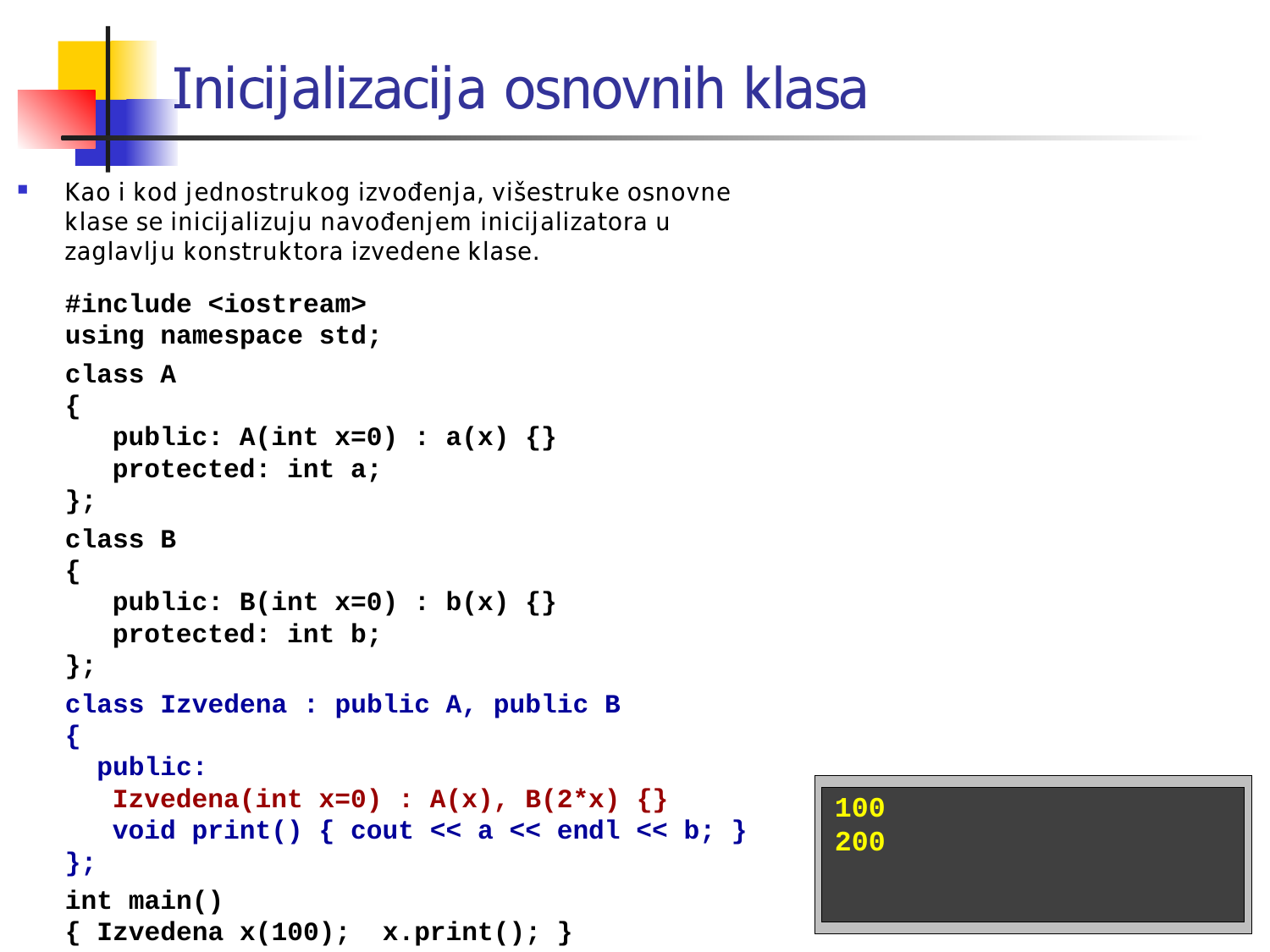

Inicijalizacija osnovnih klasa
Kao i kod jednostrukog izvođenja, višestruke osnovne klase se inicijalizuju navođenjem inicijalizatora u zaglavlju konstruktora izvedene klase.
	#include <iostream>
   using namespace std;
   class A
   {
      public: A(int x=0) : a(x) {}
      protected: int a;
   };
	class B
   {
      public: B(int x=0) : b(x) {}
      protected: int b;
   };
	class Izvedena : public A, public B
	{
     public:
      Izvedena(int x=0) : A(x), B(2*x) {}
      void print() { cout << a << endl << b; }
   };
   int main()
   { Izvedena x(100);  x.print(); }

100
200